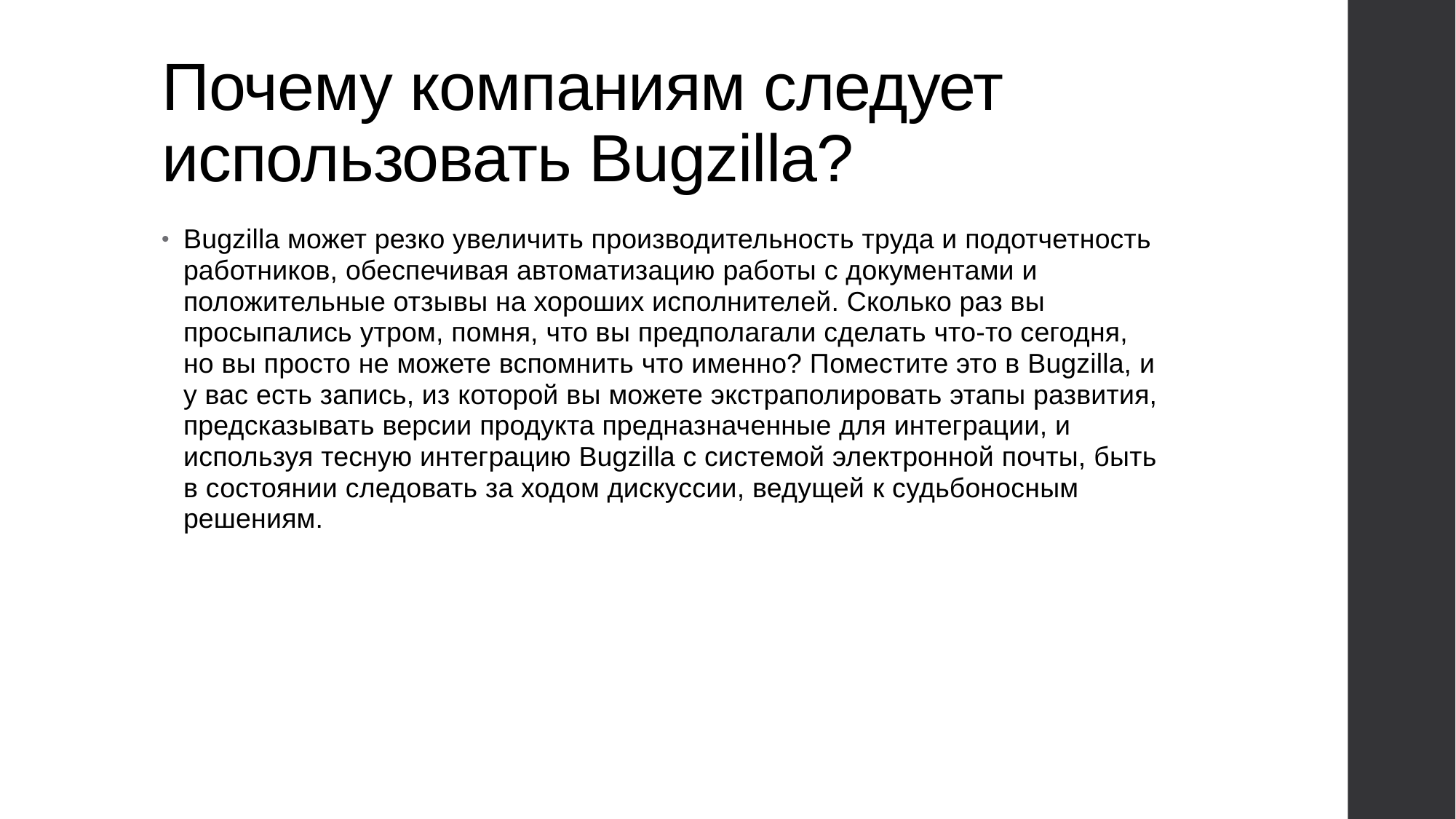

# Почему компаниям следует использовать Bugzilla?
Bugzilla может резко увеличить производительность труда и подотчетность работников, обеспечивая автоматизацию работы с документами и положительные отзывы на хороших исполнителей. Сколько раз вы просыпались утром, помня, что вы предполагали сделать что-то сегодня, но вы просто не можете вспомнить что именно? Поместите это в Bugzilla, и у вас есть запись, из которой вы можете экстраполировать этапы развития, предсказывать версии продукта предназначенные для интеграции, и используя тесную интеграцию Bugzilla с системой электронной почты, быть в состоянии следовать за ходом дискуссии, ведущей к судьбоносным решениям.